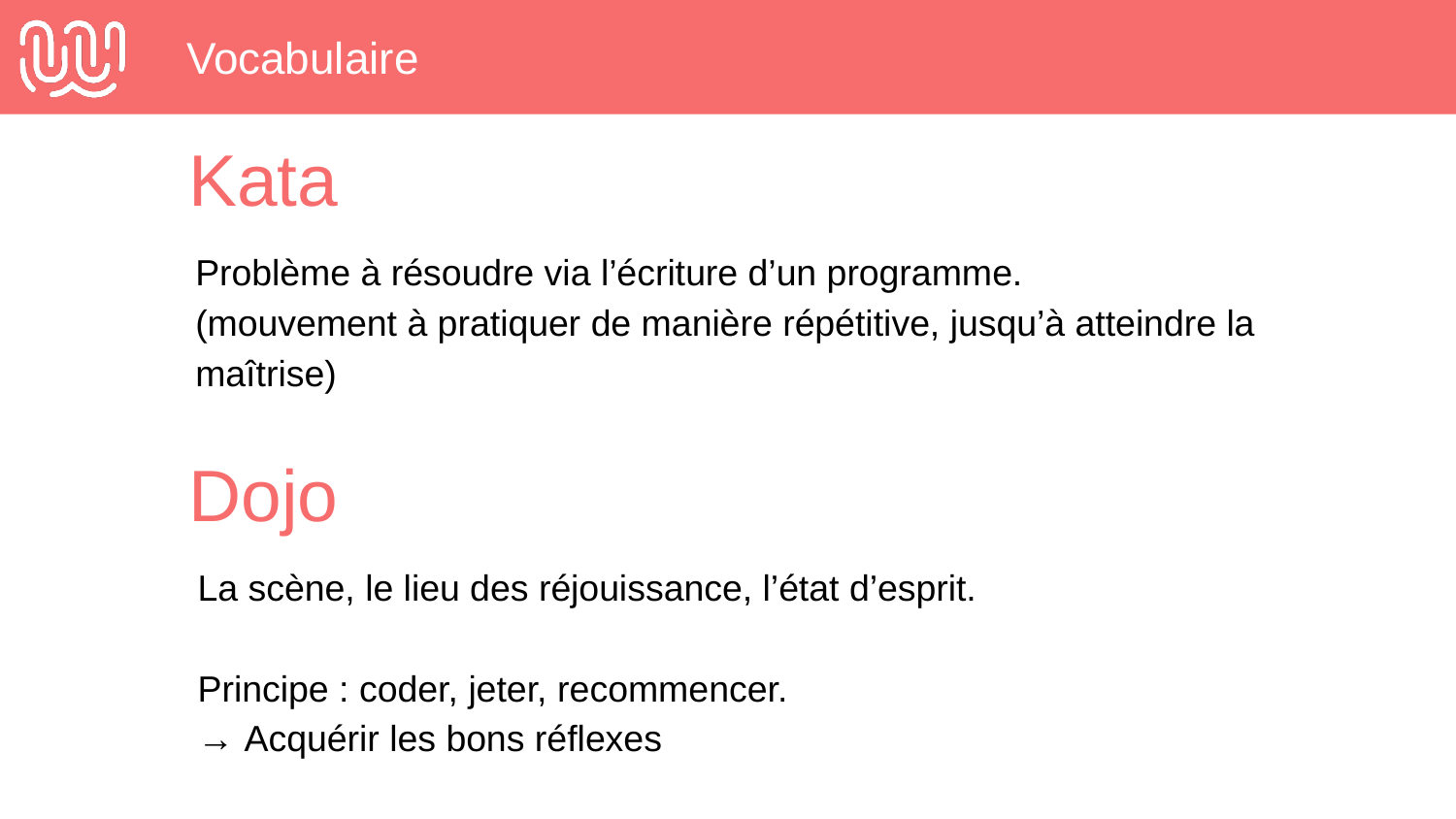

# Vocabulaire

Kata
Problème à résoudre via l’écriture d’un programme.
(mouvement à pratiquer de manière répétitive, jusqu’à atteindre la maîtrise)
Dojo
La scène, le lieu des réjouissance, l’état d’esprit.

Principe : coder, jeter, recommencer.
→ Acquérir les bons réflexes